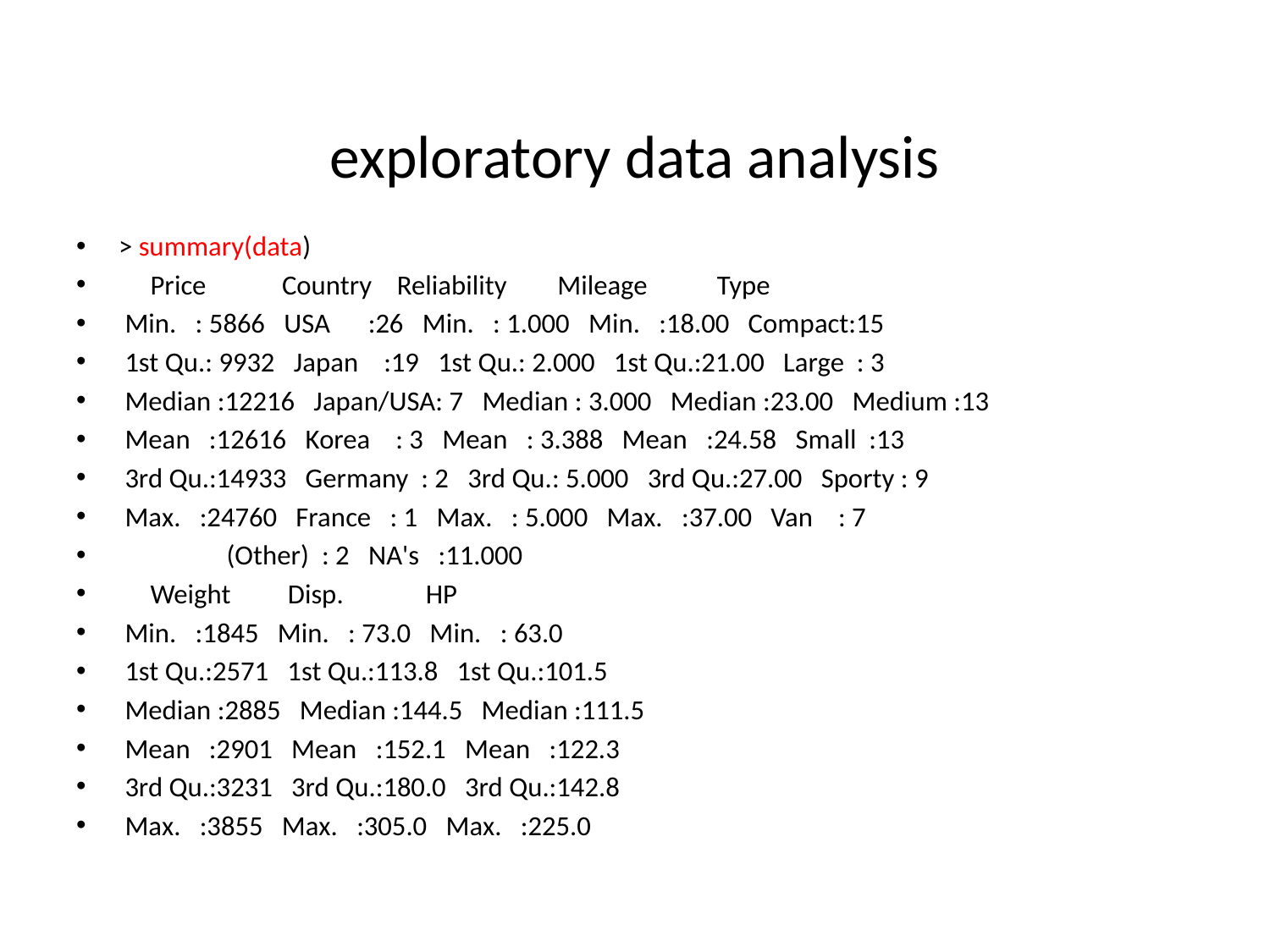

# exploratory data analysis
> summary(data)
     Price            Country    Reliability        Mileage           Type
 Min.   : 5866   USA      :26   Min.   : 1.000   Min.   :18.00   Compact:15
 1st Qu.: 9932   Japan    :19   1st Qu.: 2.000   1st Qu.:21.00   Large  : 3
 Median :12216   Japan/USA: 7   Median : 3.000   Median :23.00   Medium :13
 Mean   :12616   Korea    : 3   Mean   : 3.388   Mean   :24.58   Small  :13
 3rd Qu.:14933   Germany  : 2   3rd Qu.: 5.000   3rd Qu.:27.00   Sporty : 9
 Max.   :24760   France   : 1   Max.   : 5.000   Max.   :37.00   Van    : 7
                 (Other)  : 2   NA's   :11.000
     Weight         Disp.             HP
 Min.   :1845   Min.   : 73.0   Min.   : 63.0
 1st Qu.:2571   1st Qu.:113.8   1st Qu.:101.5
 Median :2885   Median :144.5   Median :111.5
 Mean   :2901   Mean   :152.1   Mean   :122.3
 3rd Qu.:3231   3rd Qu.:180.0   3rd Qu.:142.8
 Max.   :3855   Max.   :305.0   Max.   :225.0